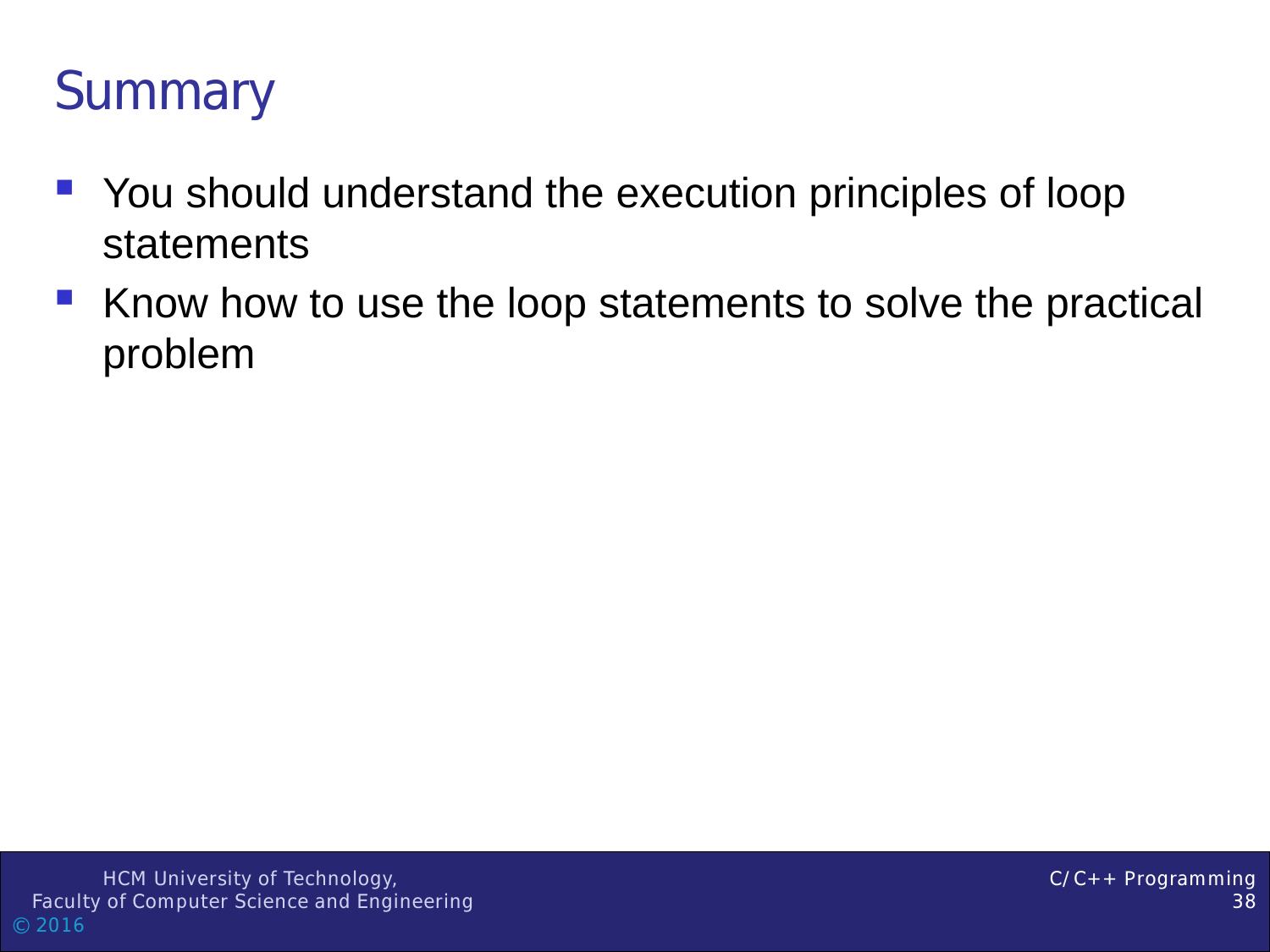

# Summary
You should understand the execution principles of loop statements
Know how to use the loop statements to solve the practical problem